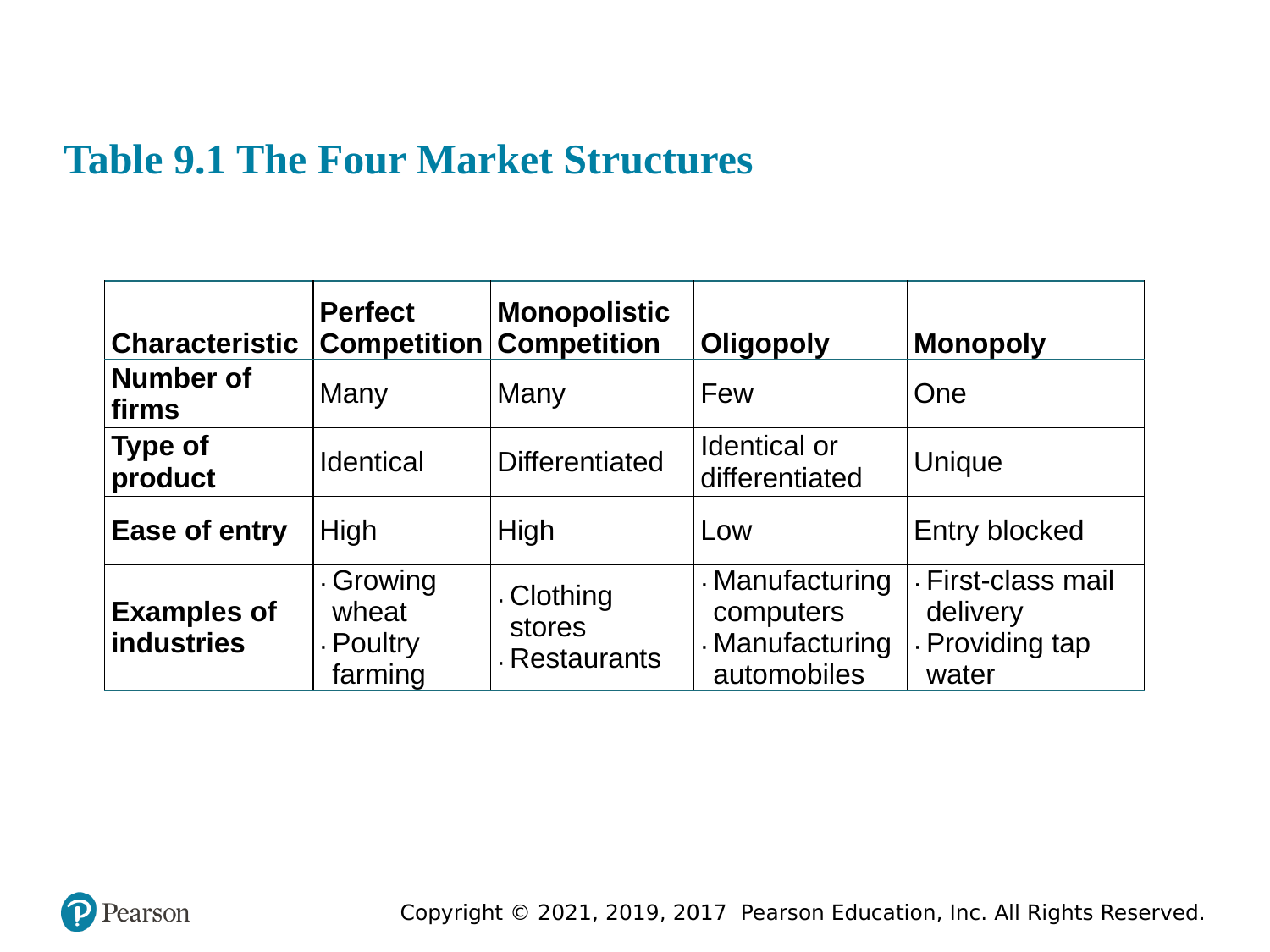

# Table 9.1 The Four Market Structures
| Characteristic | Perfect Competition | Monopolistic Competition | Oligopoly | Monopoly |
| --- | --- | --- | --- | --- |
| Number of firms | Many | Many | Few | One |
| Type of product | Identical | Differentiated | Identical or differentiated | Unique |
| Ease of entry | High | High | Low | Entry blocked |
| Examples of industries | Growing wheat Poultry farming | Clothing stores Restaurants | Manufacturing computers Manufacturing automobiles | First-class mail delivery Providing tap water |